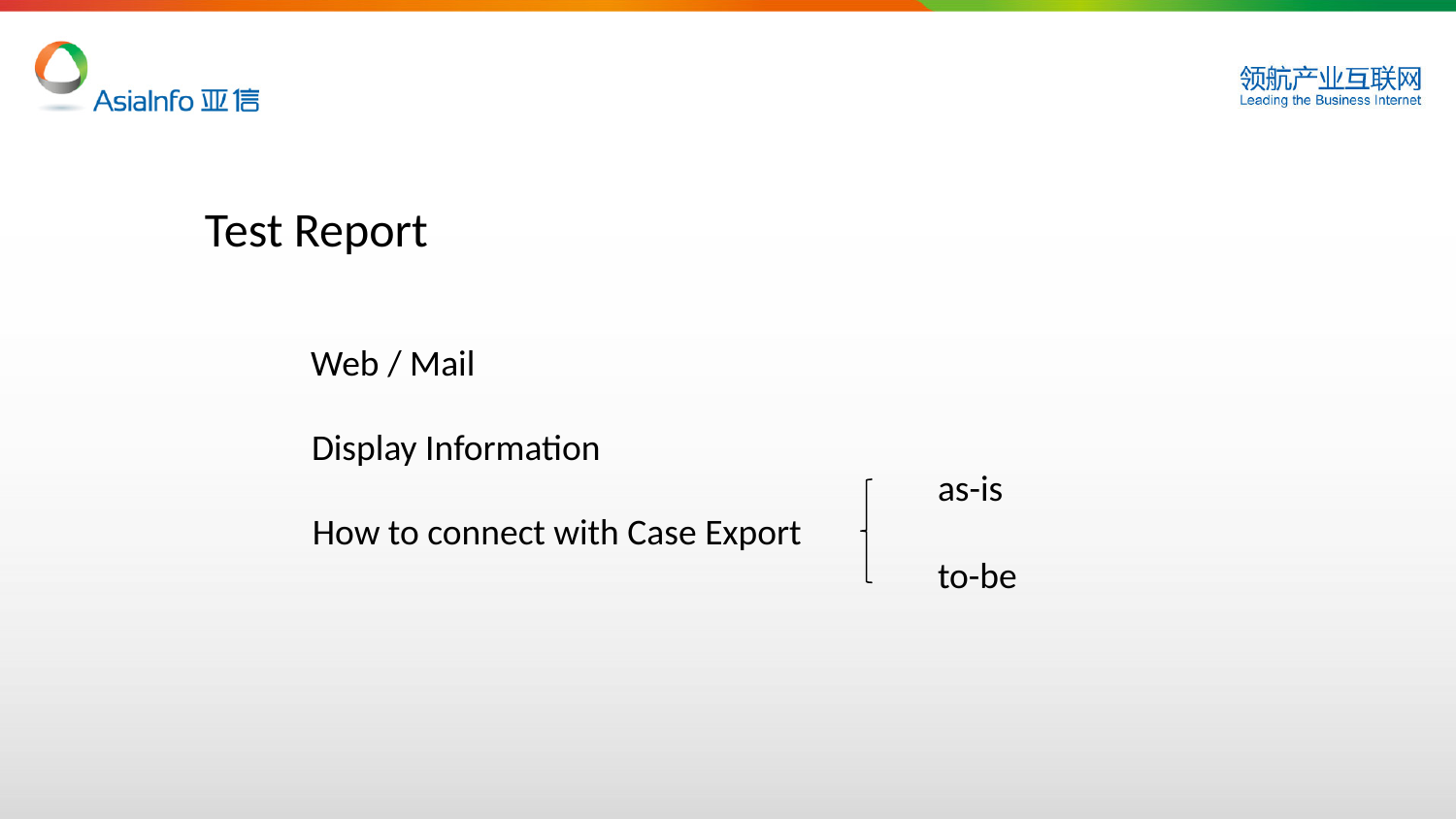

Test Report
Web / Mail
Display Information
as-is

to-be

How to connect with Case Export